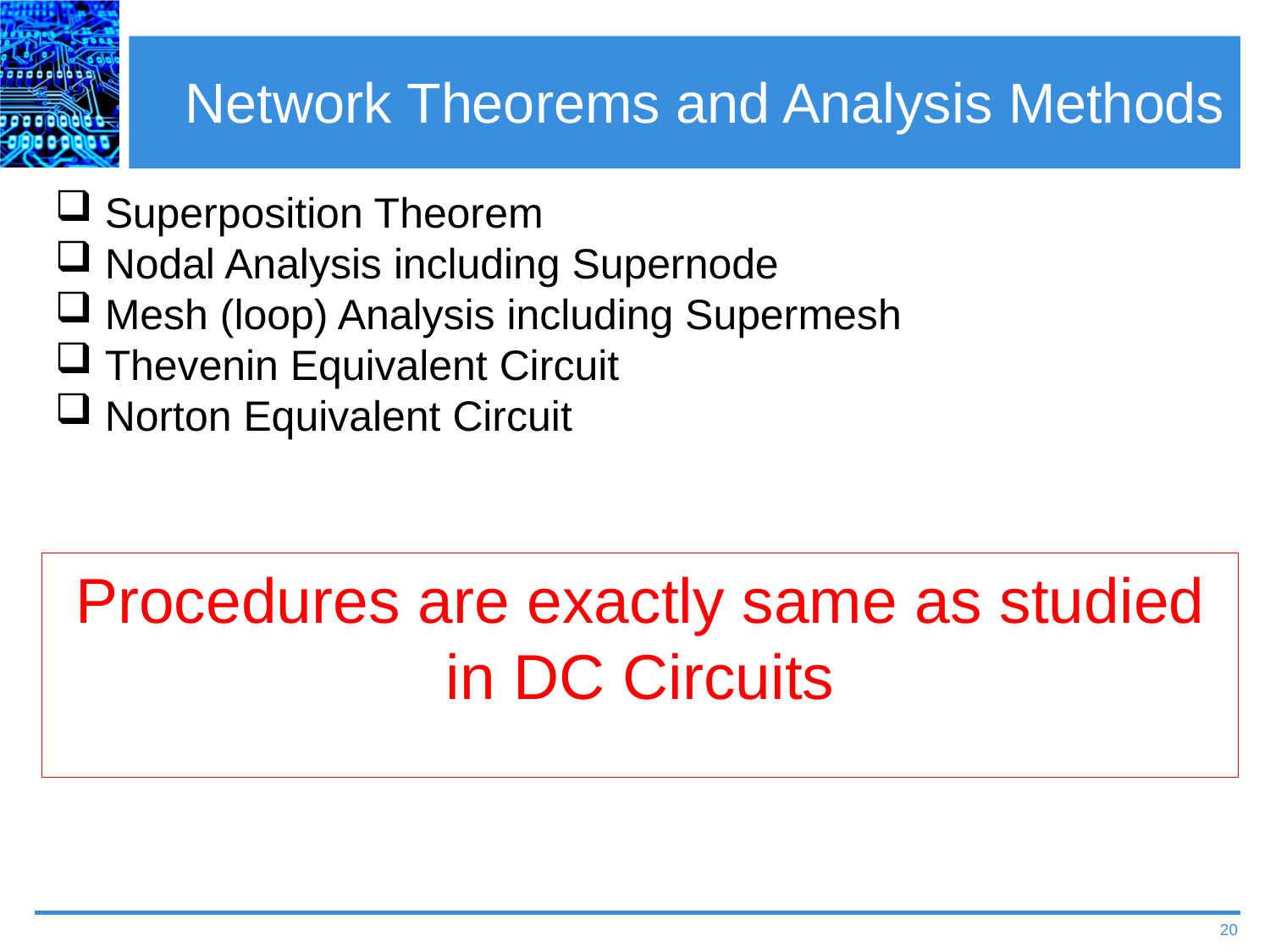

# Network Theorems and Analysis Methods
 Superposition Theorem
 Nodal Analysis including Supernode
 Mesh (loop) Analysis including Supermesh
 Thevenin Equivalent Circuit
 Norton Equivalent Circuit
Procedures are exactly same as studied in DC Circuits

20